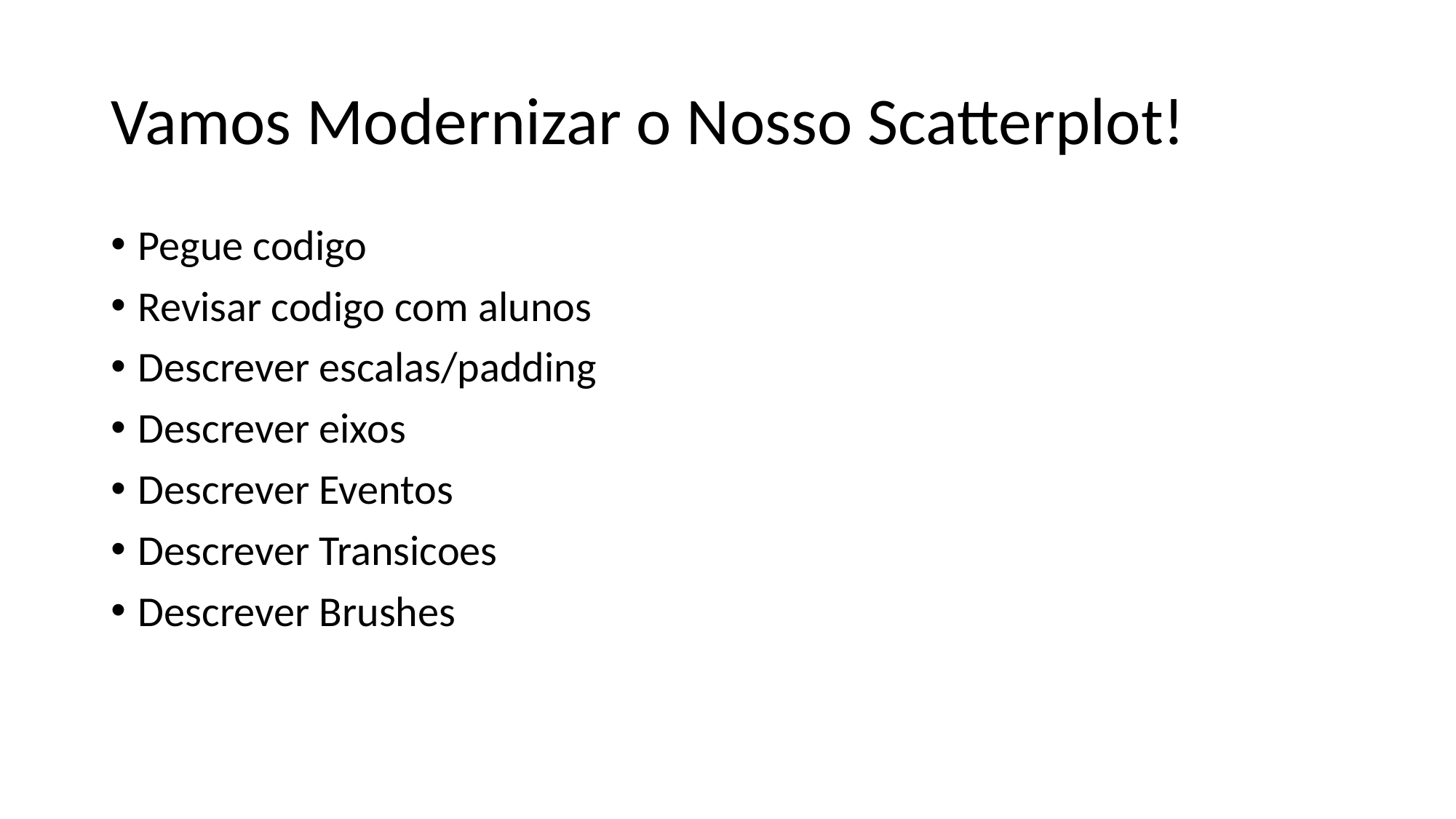

# Vamos Modernizar o Nosso Scatterplot!
Pegue codigo
Revisar codigo com alunos
Descrever escalas/padding
Descrever eixos
Descrever Eventos
Descrever Transicoes
Descrever Brushes